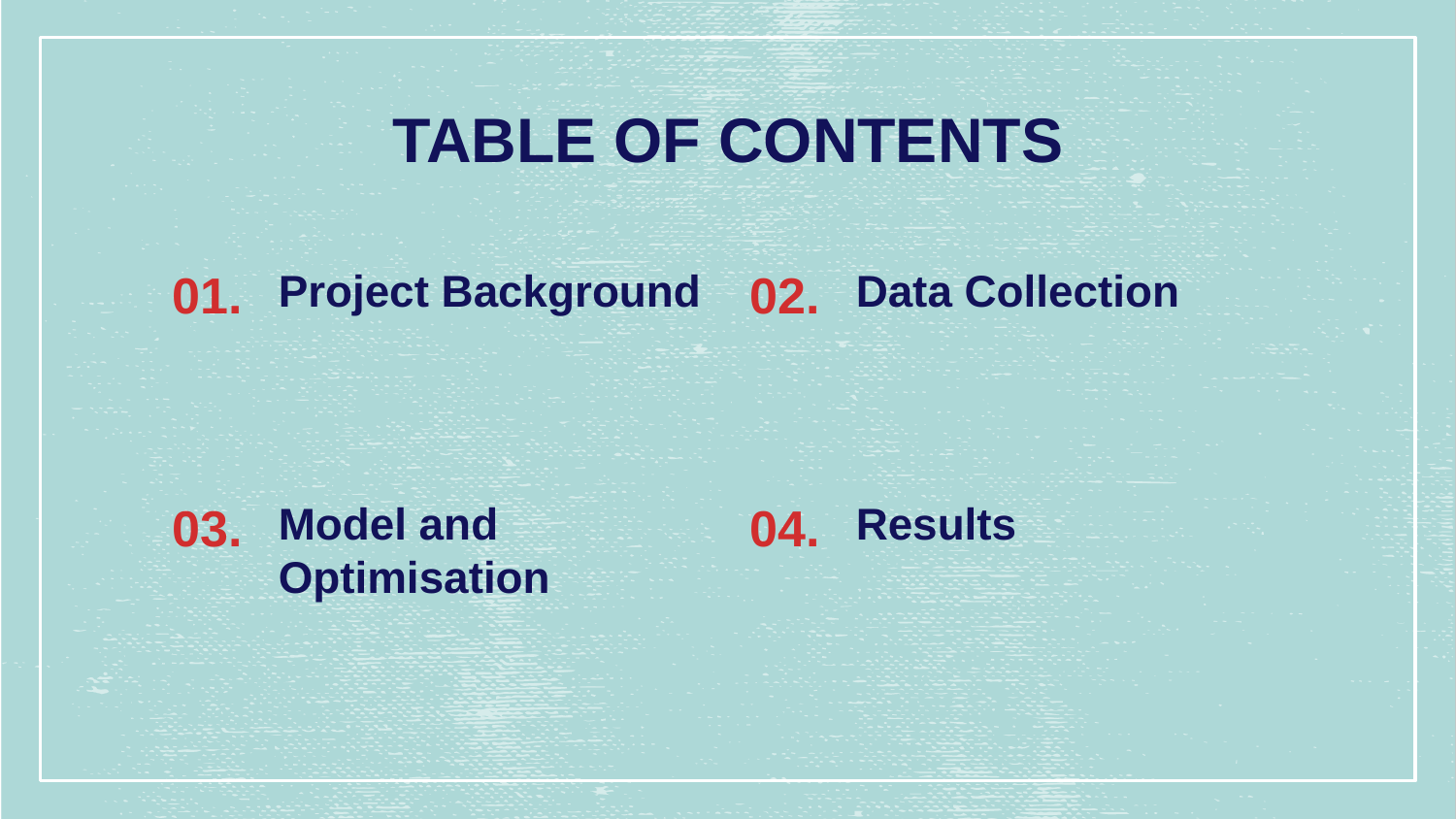

TABLE OF CONTENTS
# 01.
Project Background
02.
Data Collection
03.
Model and Optimisation
04.
Results